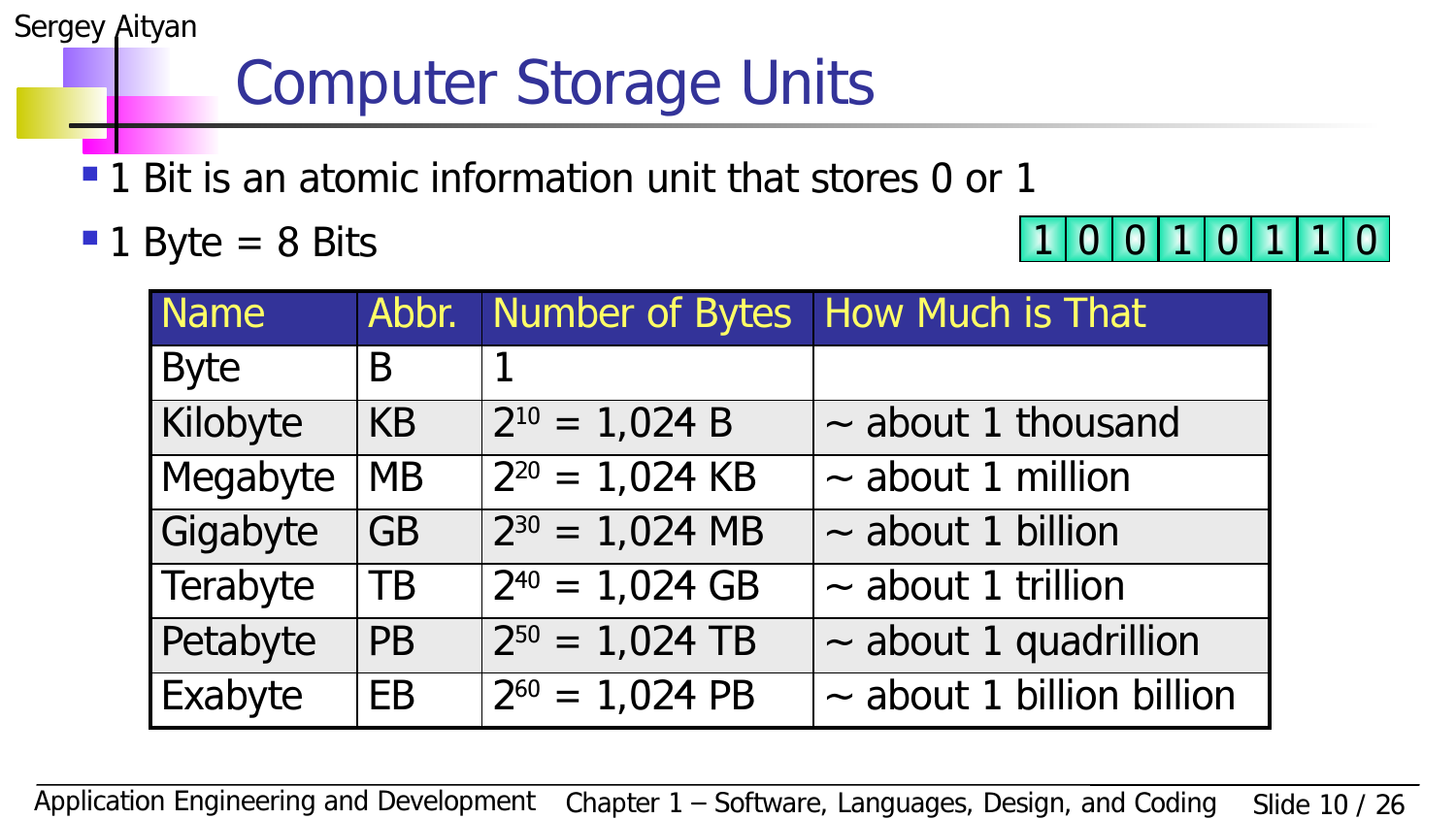

# Computer Storage Units
1 Bit is an atomic information unit that stores 0 or 1
1 Byte = 8 Bits

1
0
0
1
0
1
1
0
| Name | Abbr. | Number of Bytes | How Much is That |
| --- | --- | --- | --- |
| Byte | B | 1 |  |
| Kilobyte | KB | 210 = 1,024 B | ~ about 1 thousand |
| Megabyte | MB | 220 = 1,024 KB | ~ about 1 million |
| Gigabyte | GB | 230 = 1,024 MB | ~ about 1 billion |
| Terabyte | TB | 240 = 1,024 GB | ~ about 1 trillion |
| Petabyte | PB | 250 = 1,024 TB | ~ about 1 quadrillion |
| Exabyte | EB | 260 = 1,024 PB | ~ about 1 billion billion |